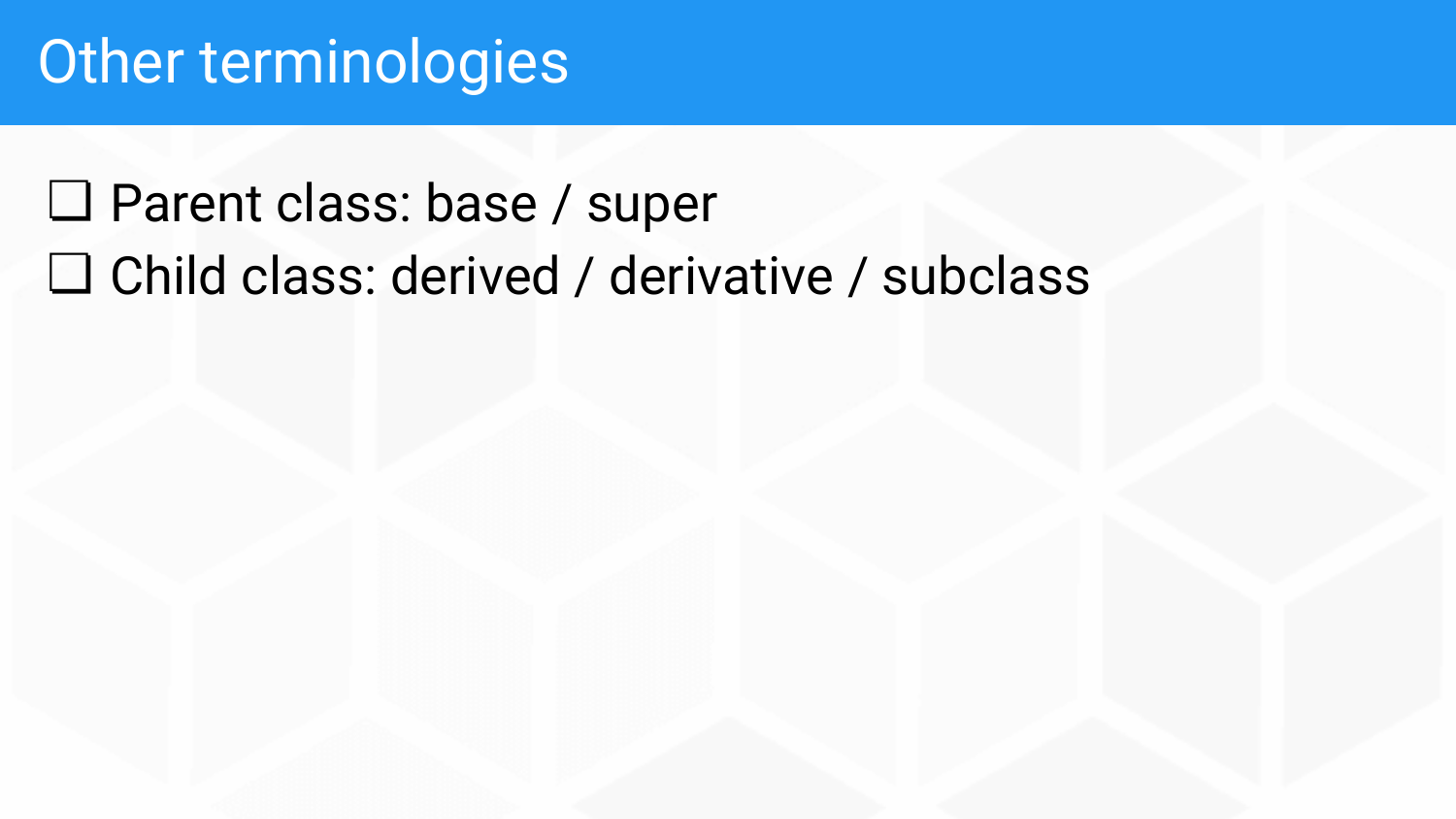

# Other terminologies
Parent class: base / super
Child class: derived / derivative / subclass